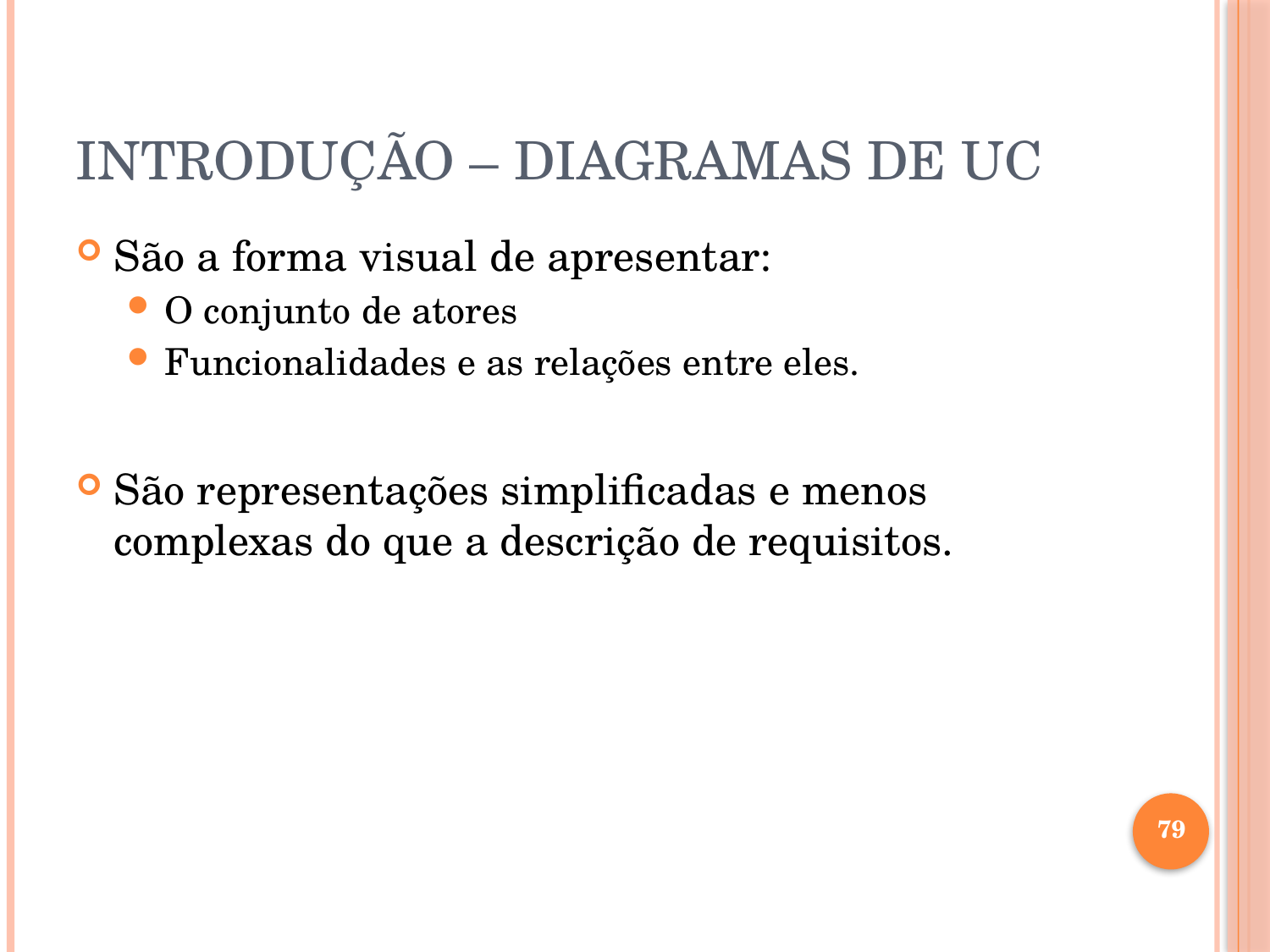

# Introdução – Diagramas de UC
São a forma visual de apresentar:
O conjunto de atores
Funcionalidades e as relações entre eles.

São representações simplificadas e menos complexas do que a descrição de requisitos.
79